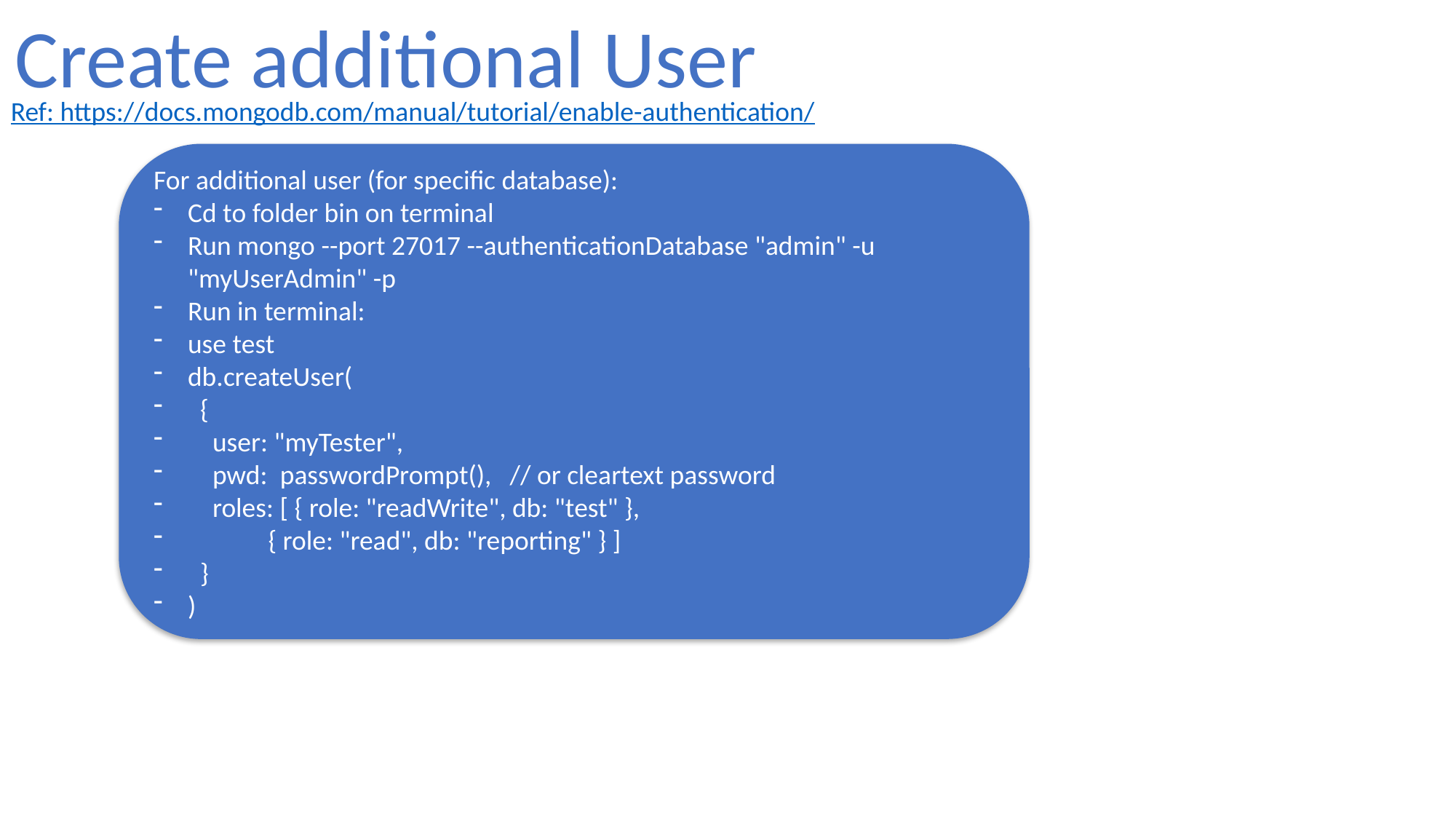

Create additional User
Ref: https://docs.mongodb.com/manual/tutorial/enable-authentication/
For additional user (for specific database):
Cd to folder bin on terminal
Run mongo --port 27017 --authenticationDatabase "admin" -u "myUserAdmin" -p
Run in terminal:
use test
db.createUser(
  {
    user: "myTester",
    pwd:  passwordPrompt(),   // or cleartext password
    roles: [ { role: "readWrite", db: "test" },
             { role: "read", db: "reporting" } ]
  }
)